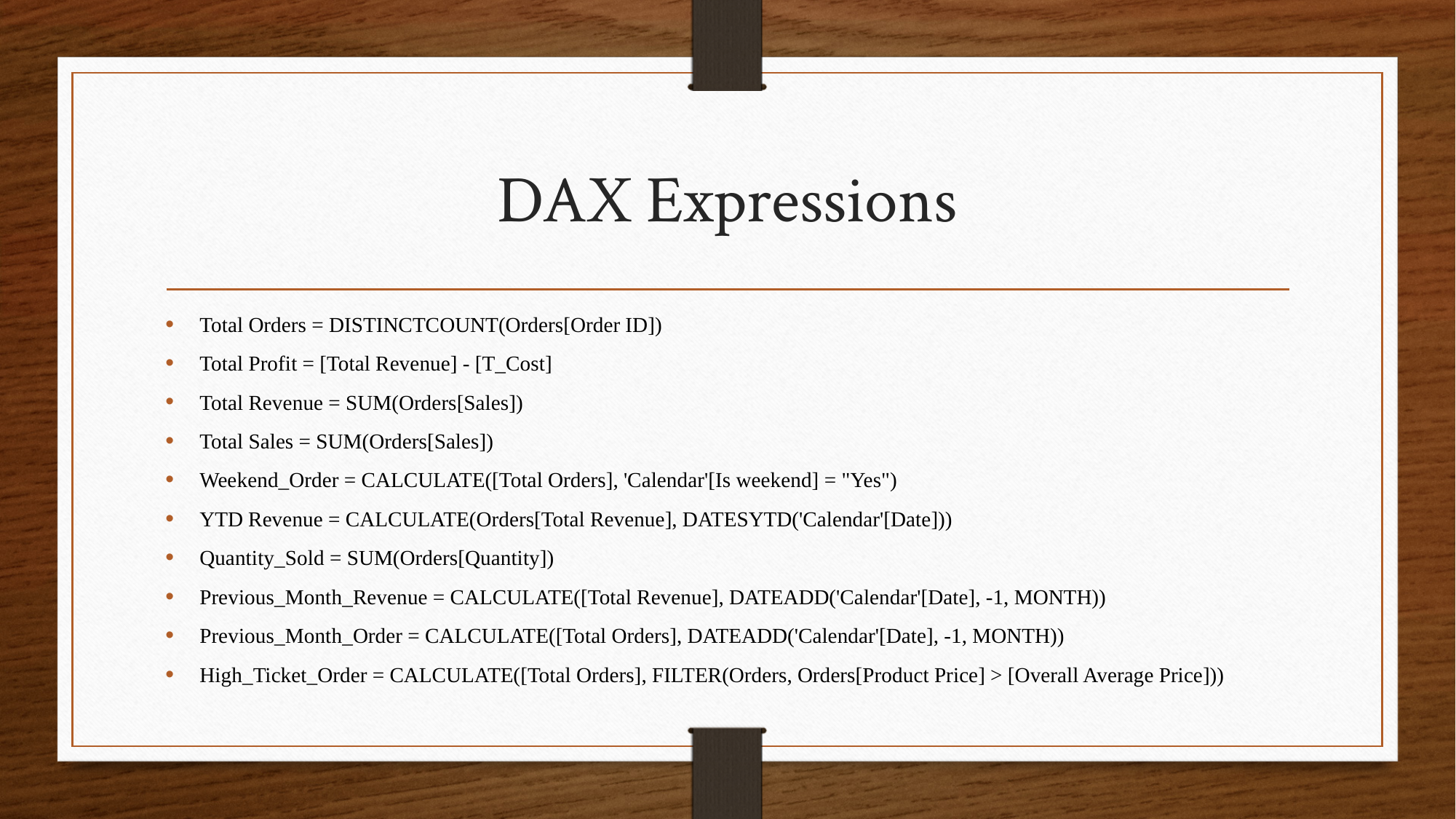

# DAX Expressions
Total Orders = DISTINCTCOUNT(Orders[Order ID])
Total Profit = [Total Revenue] - [T_Cost]
Total Revenue = SUM(Orders[Sales])
Total Sales = SUM(Orders[Sales])
Weekend_Order = CALCULATE([Total Orders], 'Calendar'[Is weekend] = "Yes")
YTD Revenue = CALCULATE(Orders[Total Revenue], DATESYTD('Calendar'[Date]))
Quantity_Sold = SUM(Orders[Quantity])
Previous_Month_Revenue = CALCULATE([Total Revenue], DATEADD('Calendar'[Date], -1, MONTH))
Previous_Month_Order = CALCULATE([Total Orders], DATEADD('Calendar'[Date], -1, MONTH))
High_Ticket_Order = CALCULATE([Total Orders], FILTER(Orders, Orders[Product Price] > [Overall Average Price]))